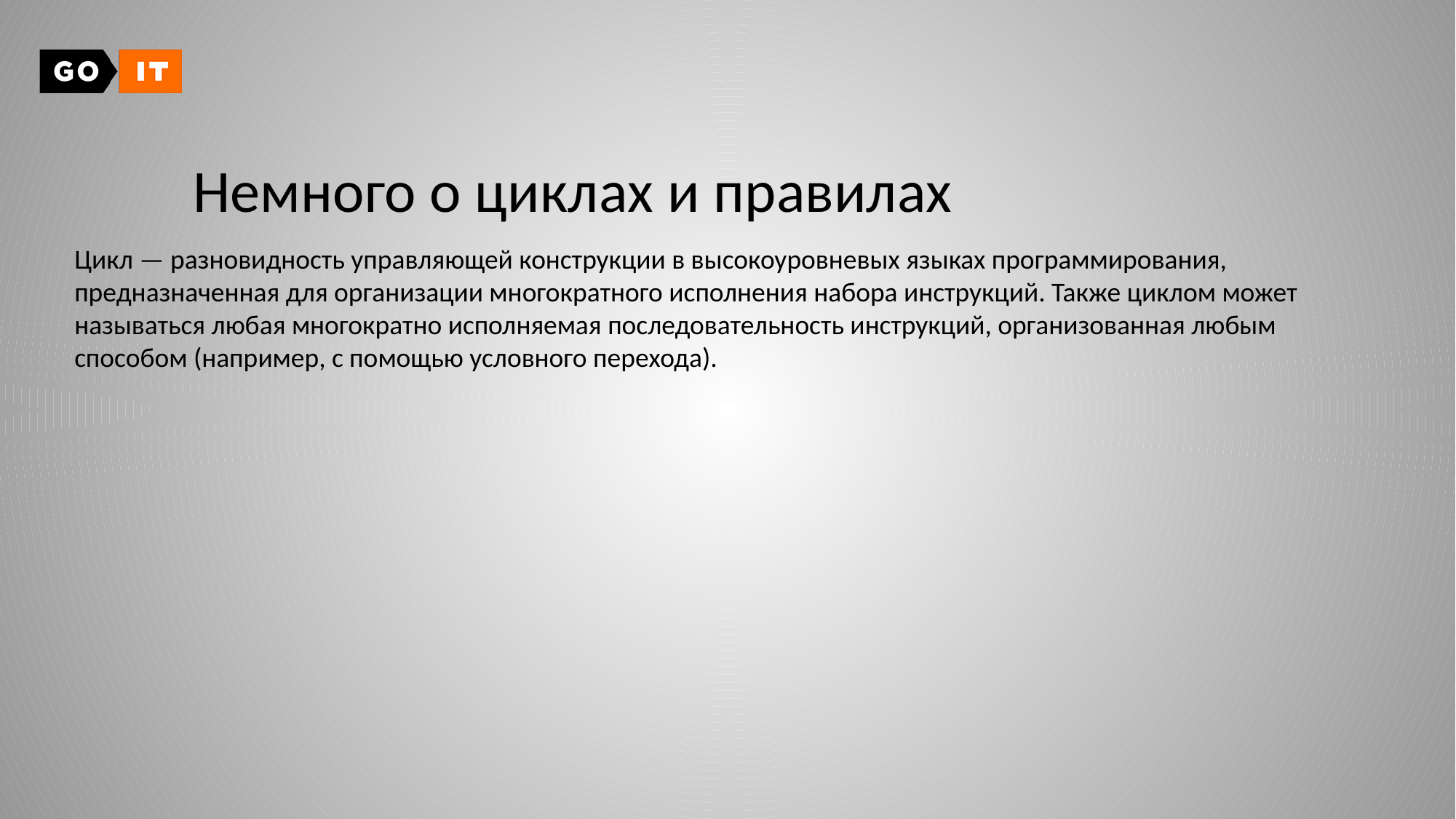

# Немного о циклах и правилах
Цикл — разновидность управляющей конструкции в высокоуровневых языках программирования, предназначенная для организации многократного исполнения набора инструкций. Также циклом может называться любая многократно исполняемая последовательность инструкций, организованная любым способом (например, с помощью условного перехода).